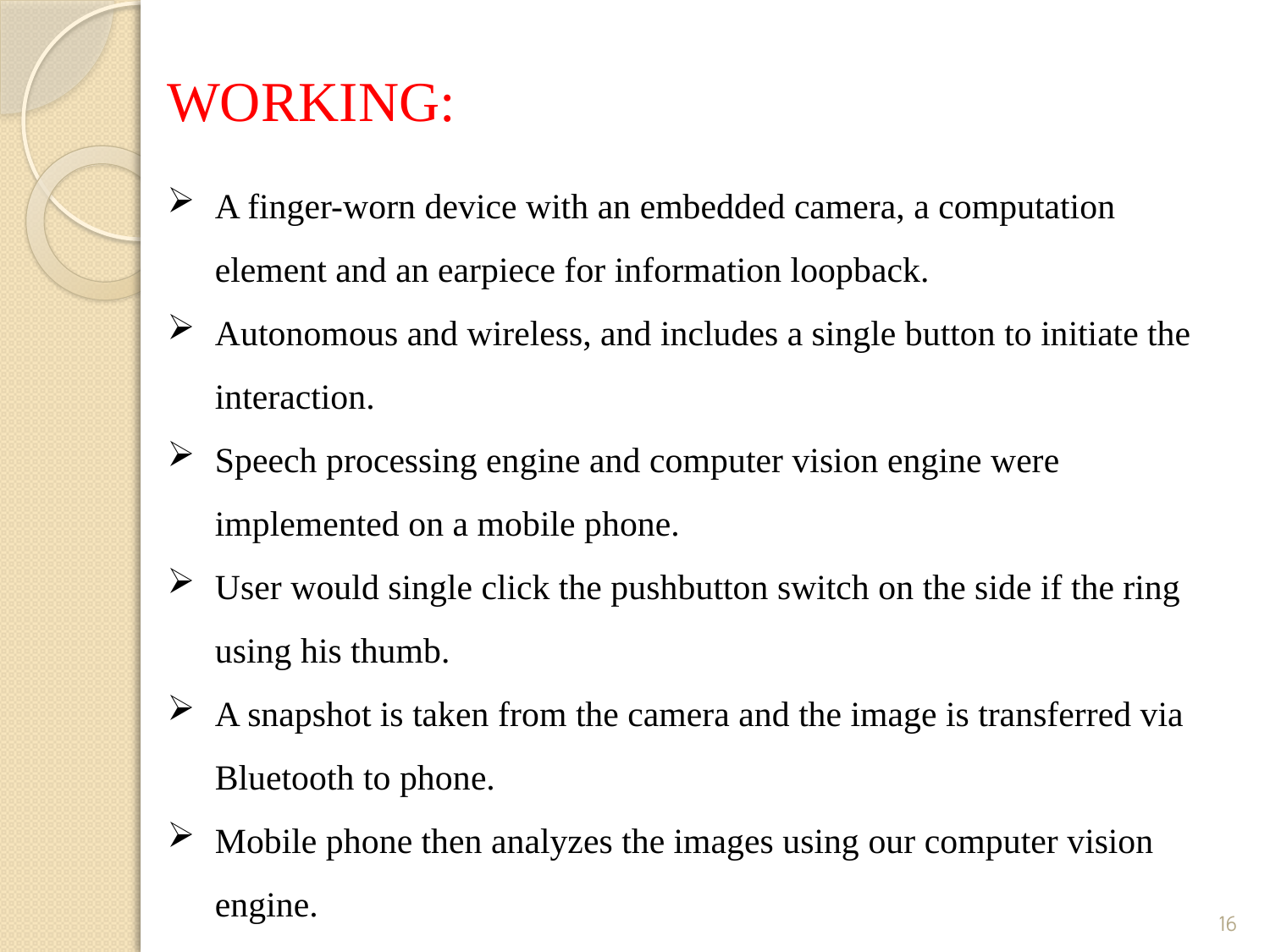

# WORKING:
A finger-worn device with an embedded camera, a computation element and an earpiece for information loopback.
Autonomous and wireless, and includes a single button to initiate the interaction.
Speech processing engine and computer vision engine were implemented on a mobile phone.
User would single click the pushbutton switch on the side if the ring using his thumb.
A snapshot is taken from the camera and the image is transferred via Bluetooth to phone.
Mobile phone then analyzes the images using our computer vision engine.
16